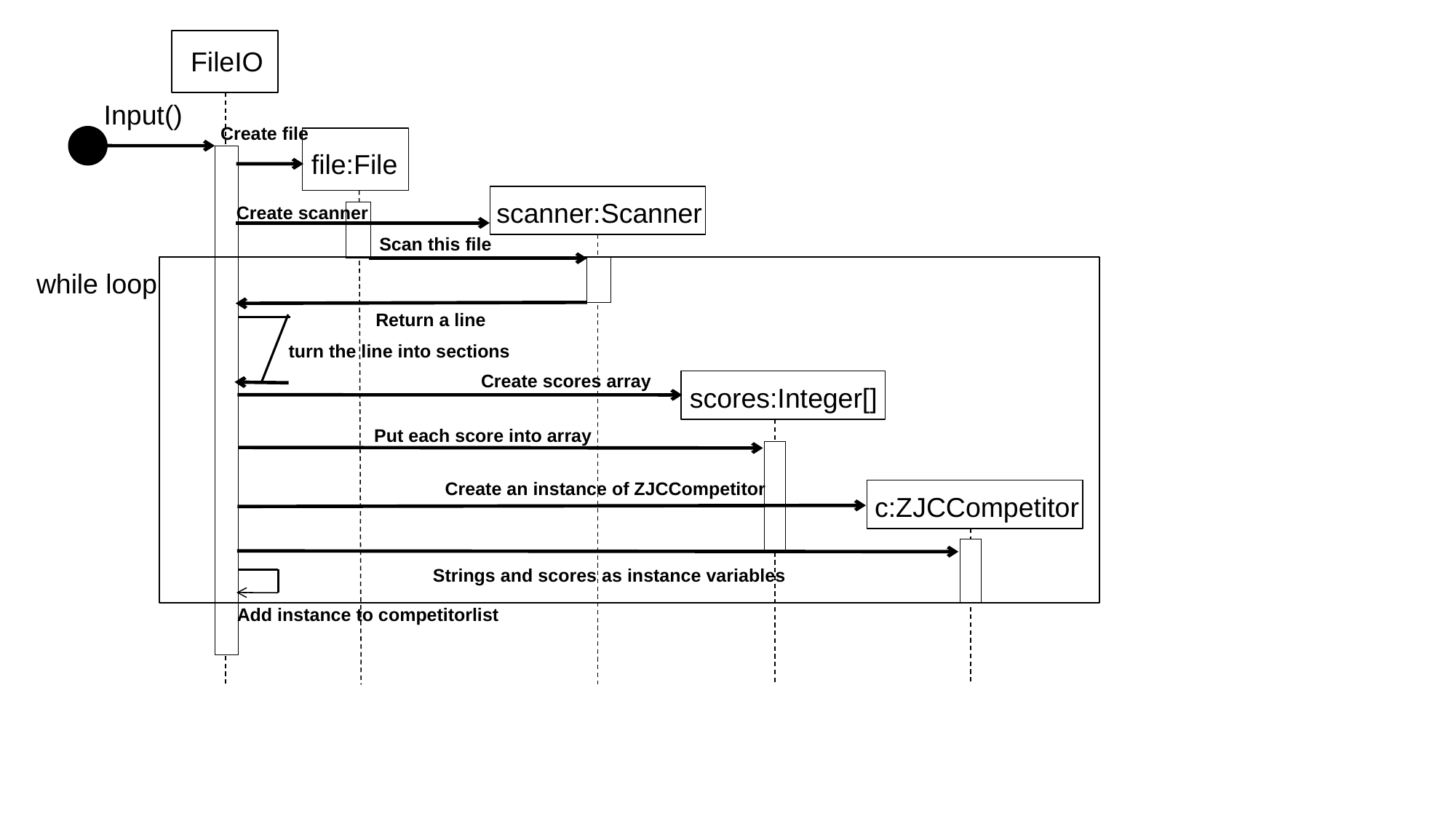

FileIO

Input()

Create file

file:File

scanner:Scanner

Create scanner

Scan this file

while loop
Return a line
turn the line into sections

Create scores array

scores:Integer[]
Put each score into array

Create an instance of ZJCCompetitor

c:ZJCCompetitor

Strings and scores as instance variables
Add instance to competitorlist